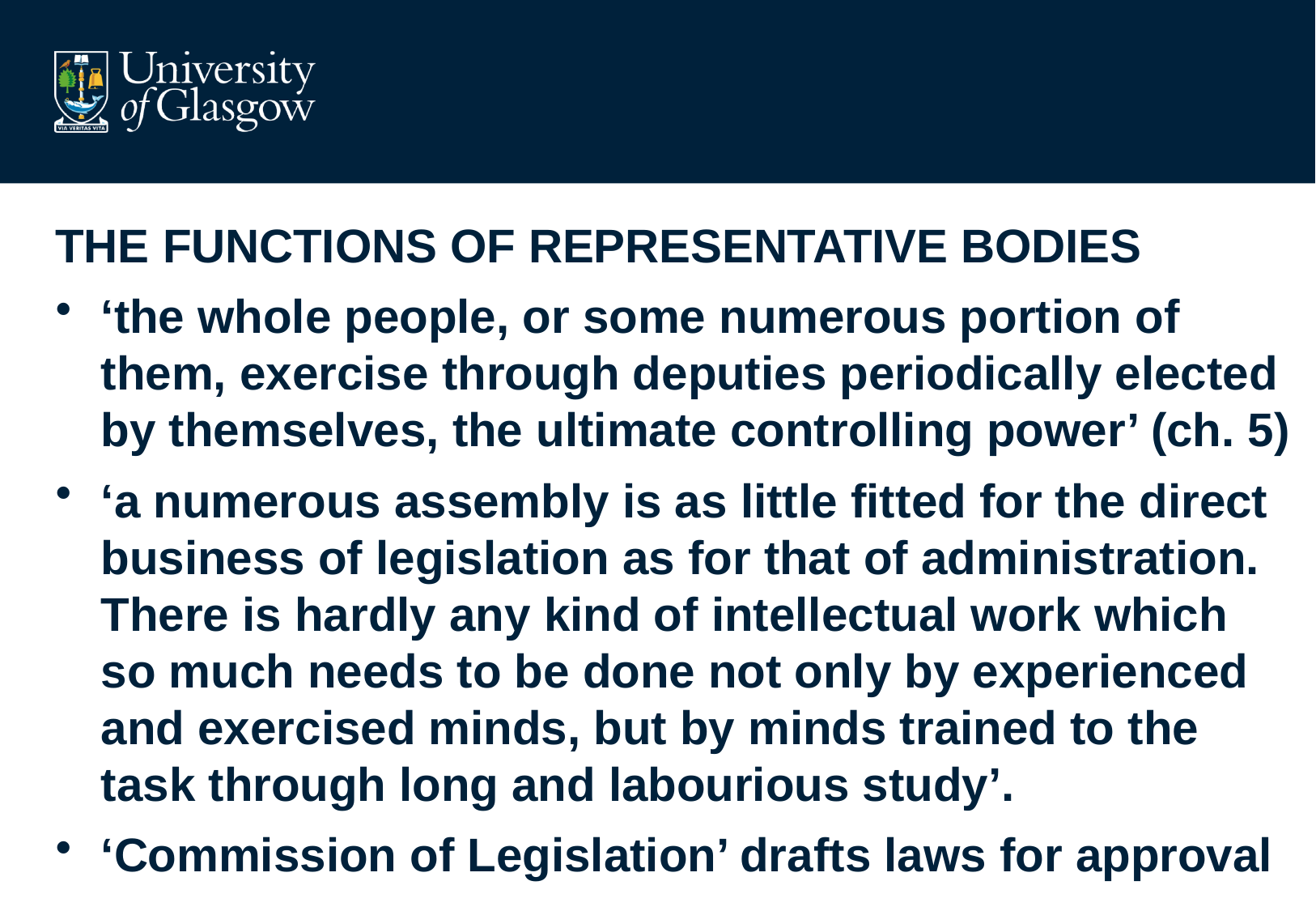

#
THE FUNCTIONS OF REPRESENTATIVE BODIES
‘the whole people, or some numerous portion of them, exercise through deputies periodically elected by themselves, the ultimate controlling power’ (ch. 5)
‘a numerous assembly is as little fitted for the direct business of legislation as for that of administration. There is hardly any kind of intellectual work which so much needs to be done not only by experienced and exercised minds, but by minds trained to the task through long and labourious study’.
‘Commission of Legislation’ drafts laws for approval